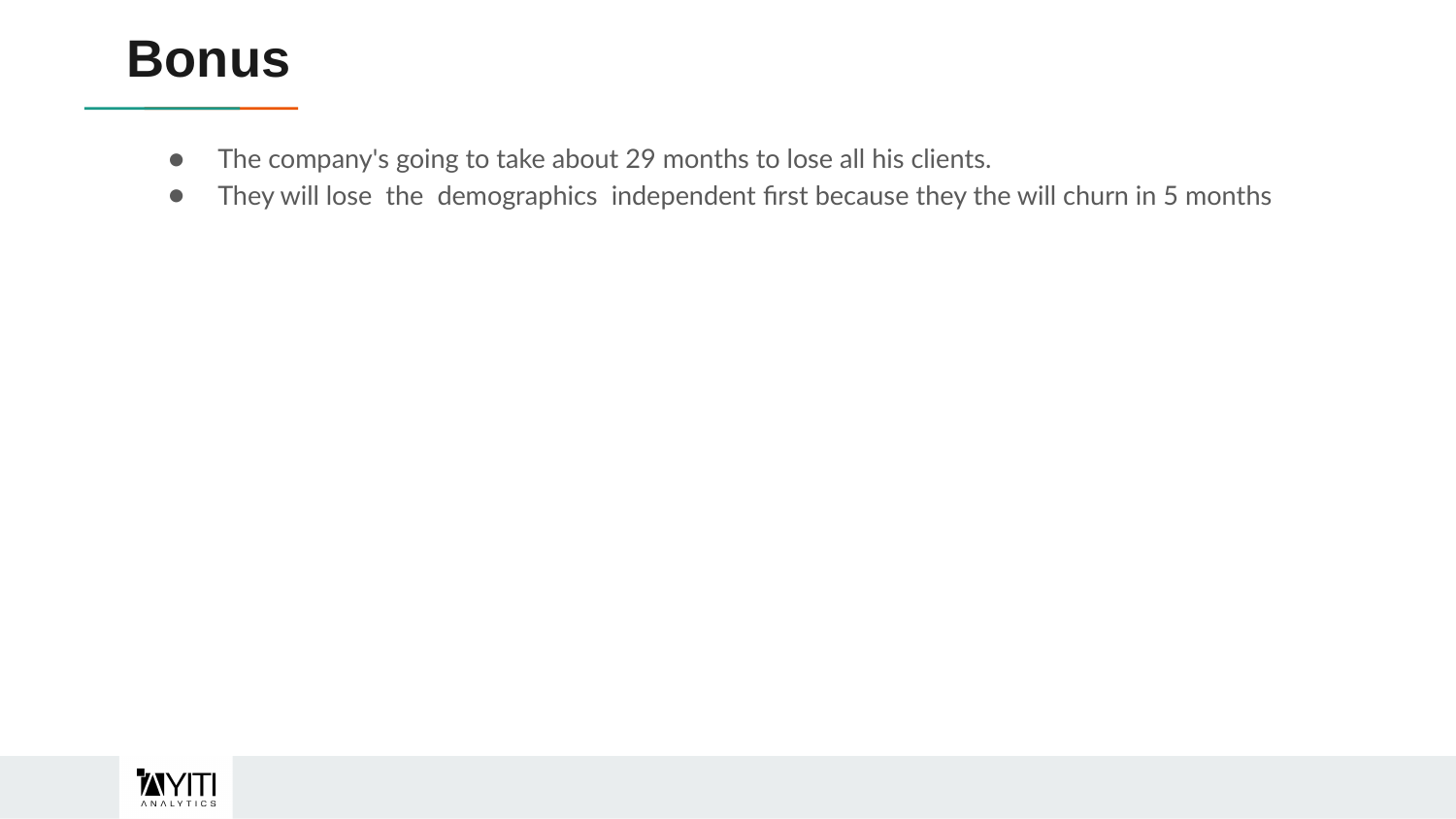

# Bonus
The company's going to take about 29 months to lose all his clients.
They will lose  the  demographics  independent first because they the will churn in 5 months